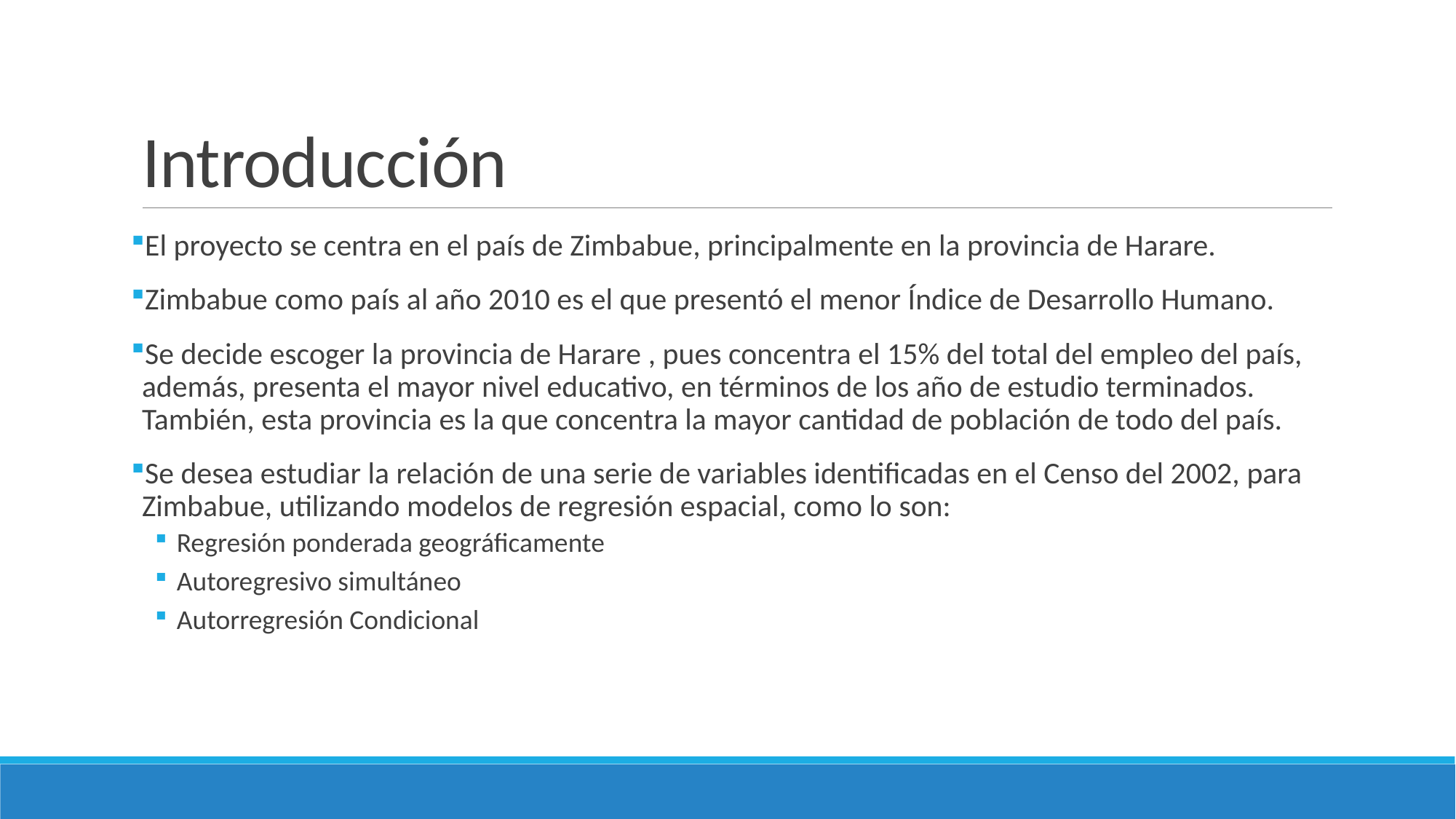

# Introducción
El proyecto se centra en el país de Zimbabue, principalmente en la provincia de Harare.
Zimbabue como país al año 2010 es el que presentó el menor Índice de Desarrollo Humano.
Se decide escoger la provincia de Harare , pues concentra el 15% del total del empleo del país, además, presenta el mayor nivel educativo, en términos de los año de estudio terminados. También, esta provincia es la que concentra la mayor cantidad de población de todo del país.
Se desea estudiar la relación de una serie de variables identificadas en el Censo del 2002, para Zimbabue, utilizando modelos de regresión espacial, como lo son:
Regresión ponderada geográficamente
Autoregresivo simultáneo
Autorregresión Condicional